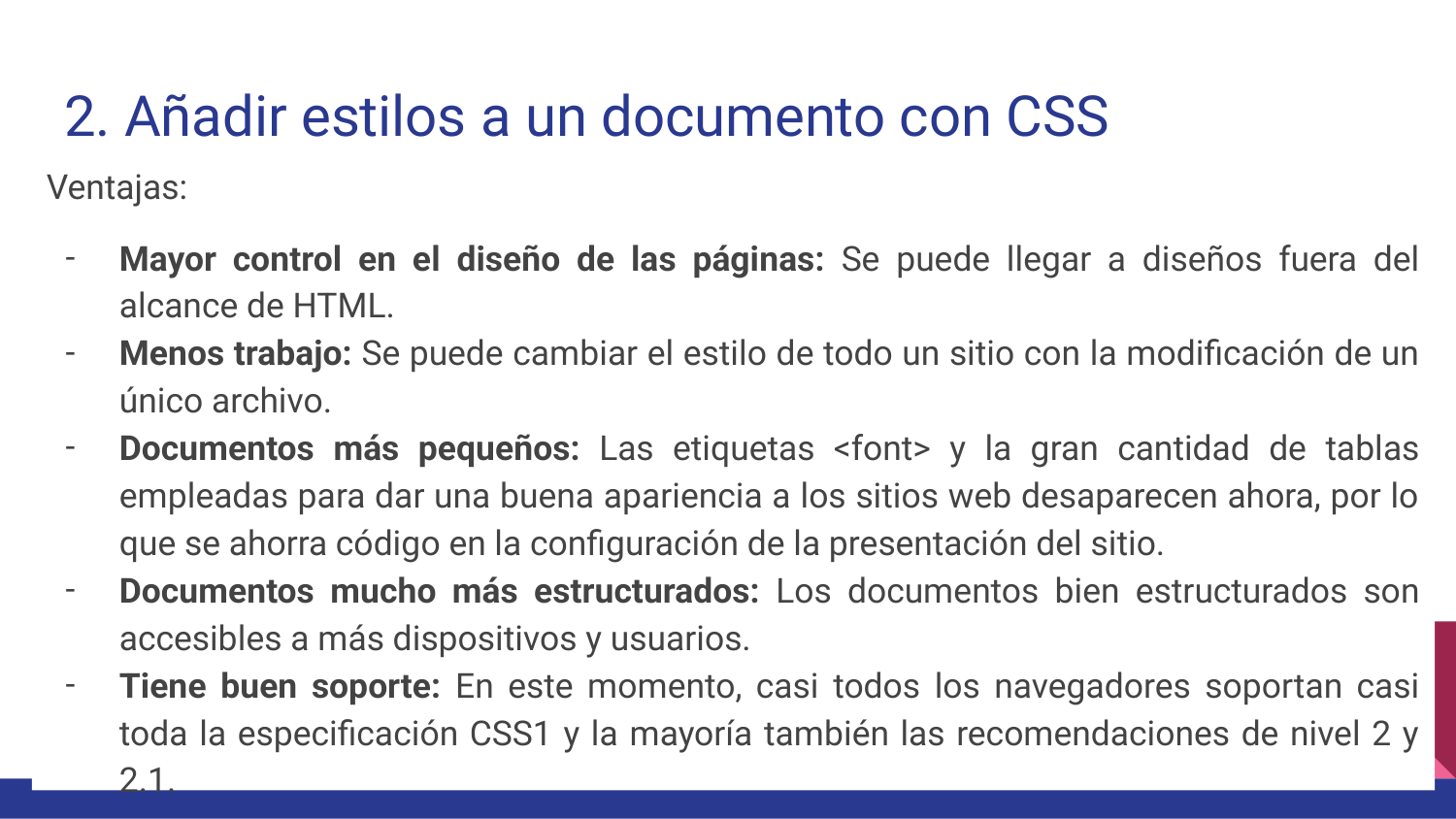

# 2. Añadir estilos a un documento con CSS
Ventajas:
Mayor control en el diseño de las páginas: Se puede llegar a diseños fuera del alcance de HTML.
Menos trabajo: Se puede cambiar el estilo de todo un sitio con la modificación de un único archivo.
Documentos más pequeños: Las etiquetas <font> y la gran cantidad de tablas empleadas para dar una buena apariencia a los sitios web desaparecen ahora, por lo que se ahorra código en la configuración de la presentación del sitio.
Documentos mucho más estructurados: Los documentos bien estructurados son accesibles a más dispositivos y usuarios.
Tiene buen soporte: En este momento, casi todos los navegadores soportan casi toda la especificación CSS1 y la mayoría también las recomendaciones de nivel 2 y 2.1.